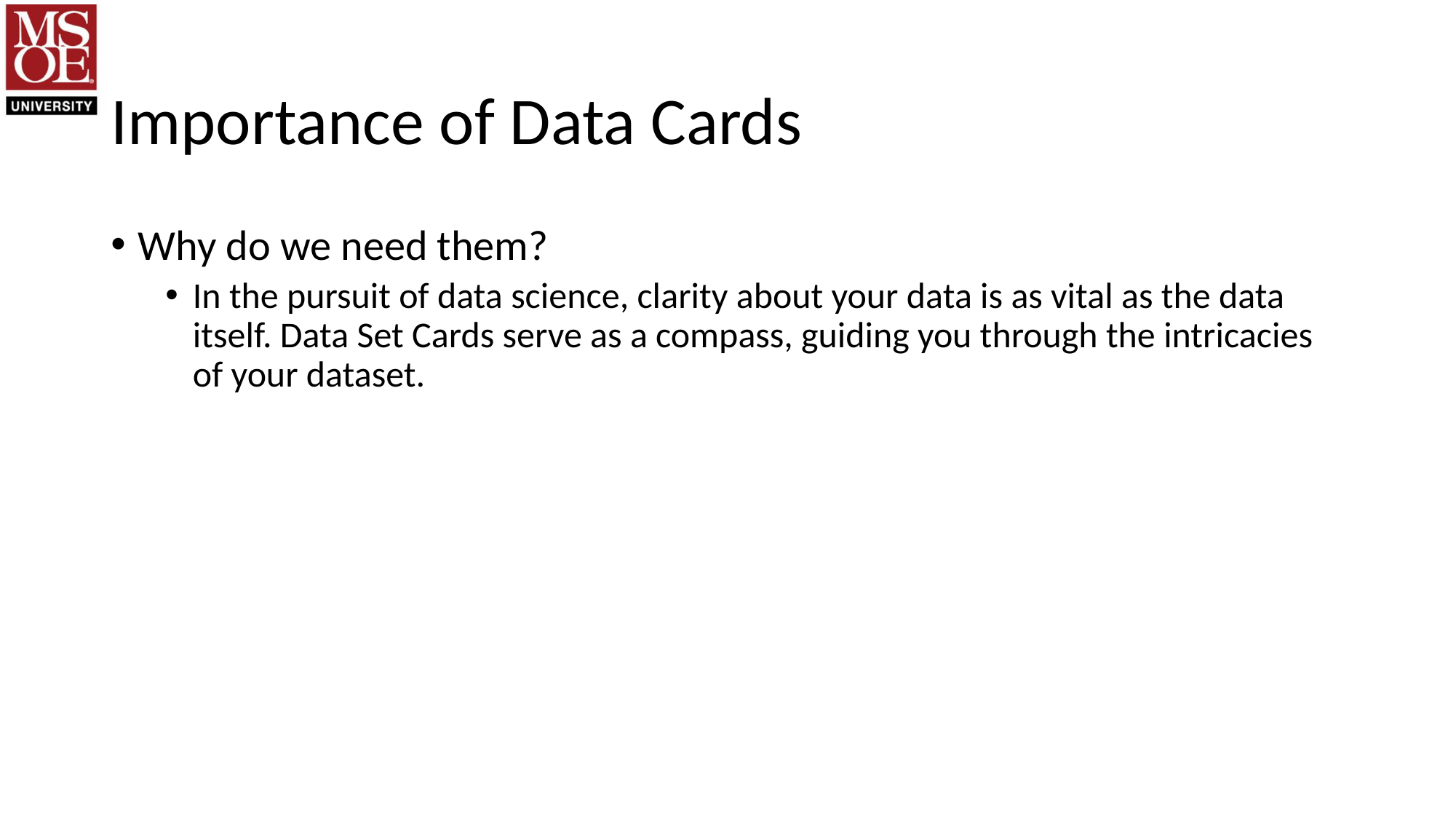

# Importance of Data Cards
Why do we need them?
In the pursuit of data science, clarity about your data is as vital as the data itself. Data Set Cards serve as a compass, guiding you through the intricacies of your dataset.